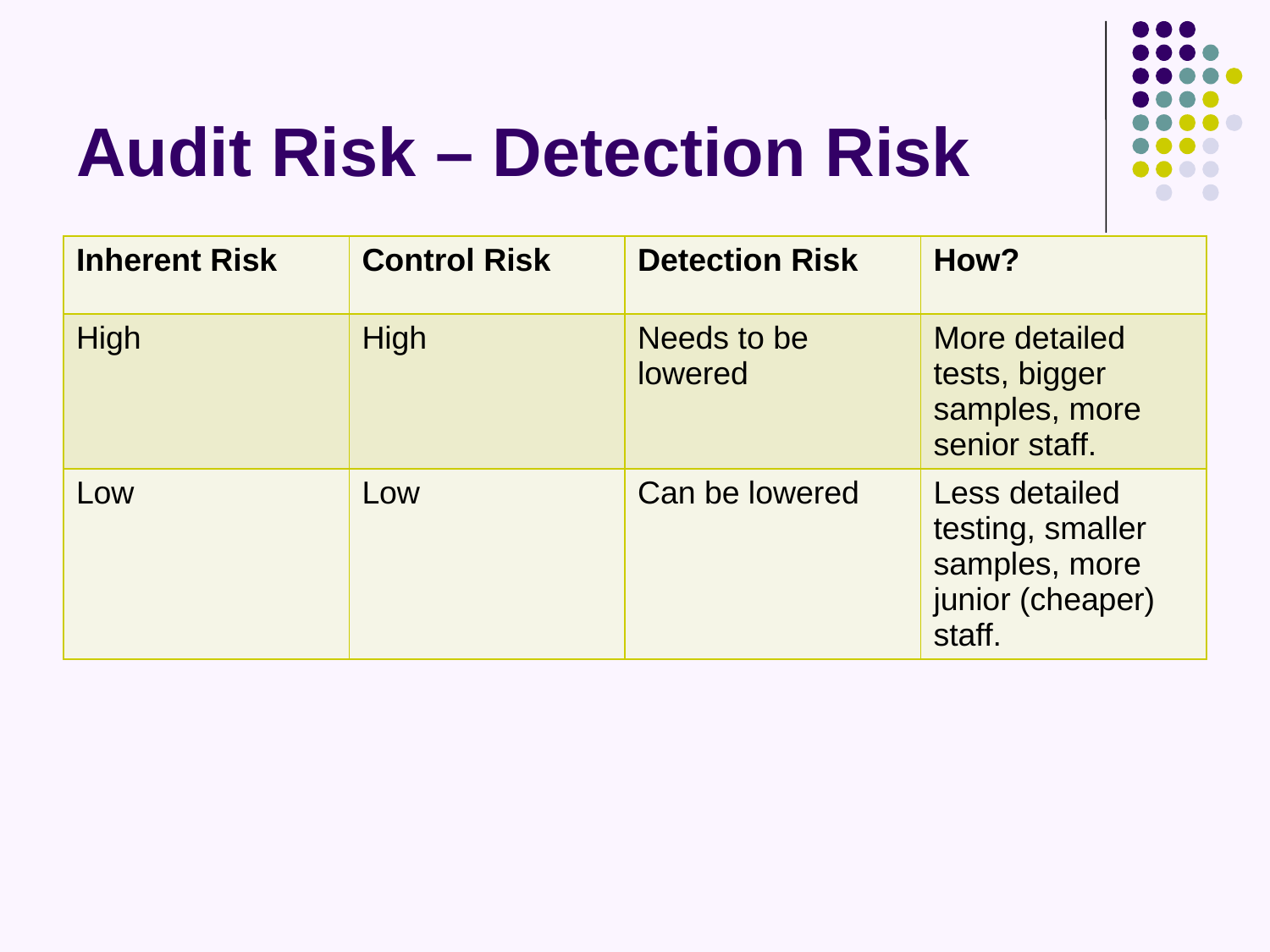

# Audit Risk – Detection Risk
| Inherent Risk | Control Risk | Detection Risk | How? |
| --- | --- | --- | --- |
| High | High | Needs to be lowered | More detailed tests, bigger samples, more senior staff. |
| Low | Low | Can be lowered | Less detailed testing, smaller samples, more junior (cheaper) staff. |